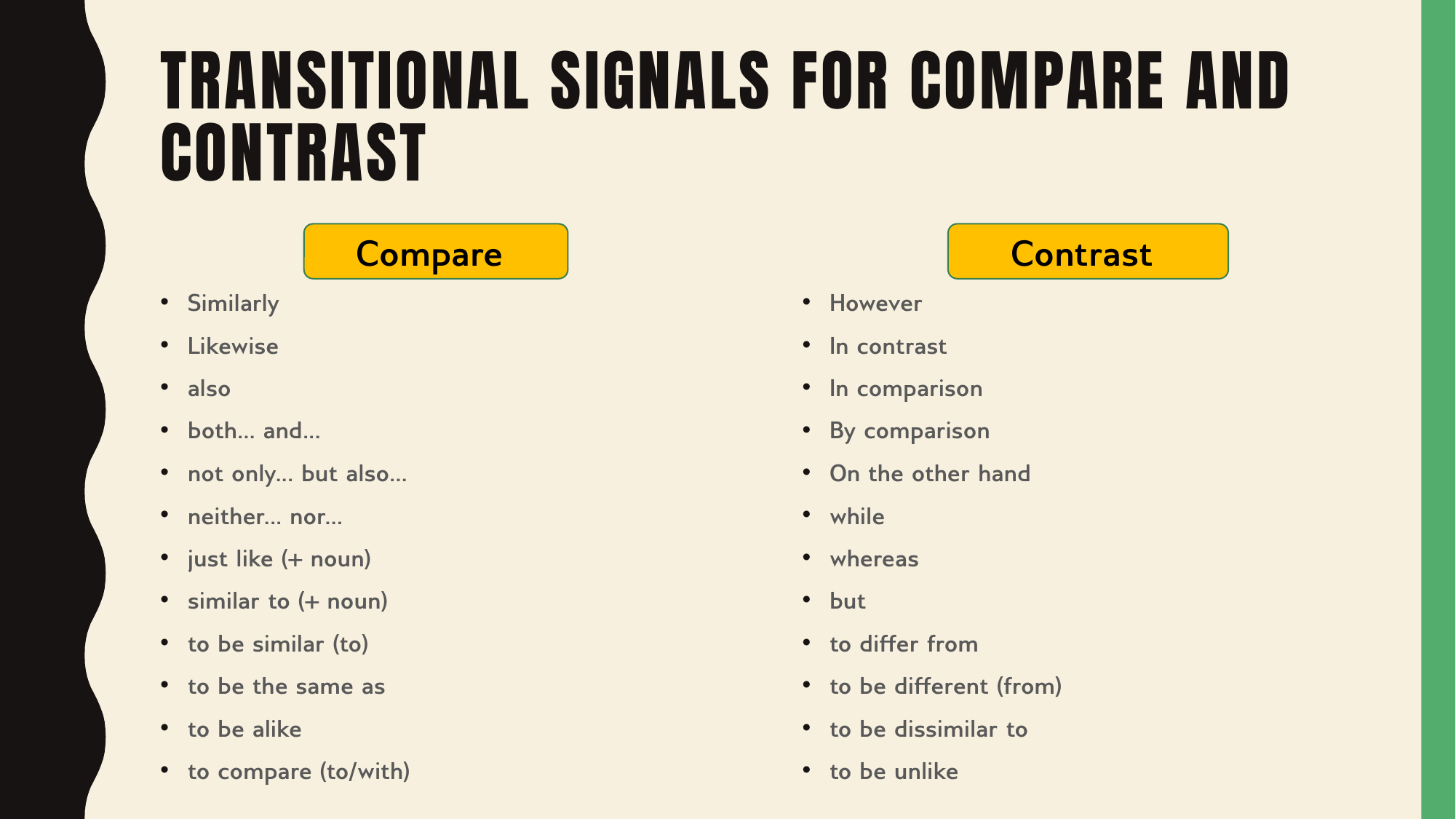

# Transitional signals for compare and contrast
Compare
Contrast
Similarly
Likewise
also
both... and...
not only... but also...
neither... nor...
just like (+ noun)
similar to (+ noun)
to be similar (to)
to be the same as
to be alike
to compare (to/with)

However
In contrast
In comparison
By comparison
On the other hand
while
whereas
but
to differ from
to be different (from)
to be dissimilar to
to be unlike